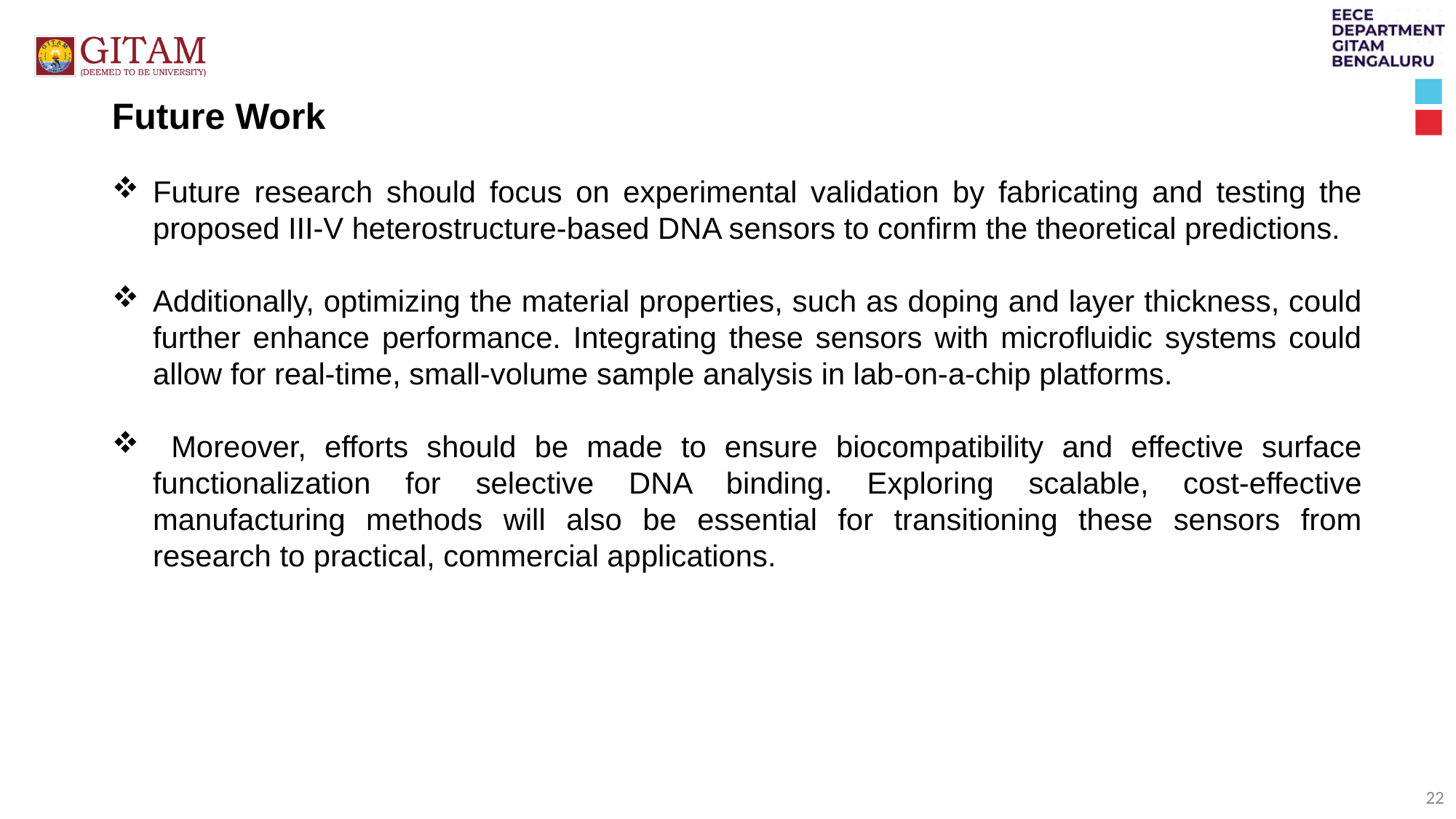

Future Work

Future research should focus on experimental validation by fabricating and testing the proposed III-V heterostructure-based DNA sensors to confirm the theoretical predictions.

Additionally, optimizing the material properties, such as doping and layer thickness, could further enhance performance. Integrating these sensors with microfluidic systems could allow for real-time, small-volume sample analysis in lab-on-a-chip platforms.

 Moreover, efforts should be made to ensure biocompatibility and effective surface functionalization for selective DNA binding. Exploring scalable, cost-effective manufacturing methods will also be essential for transitioning these sensors from research to practical, commercial applications.
22